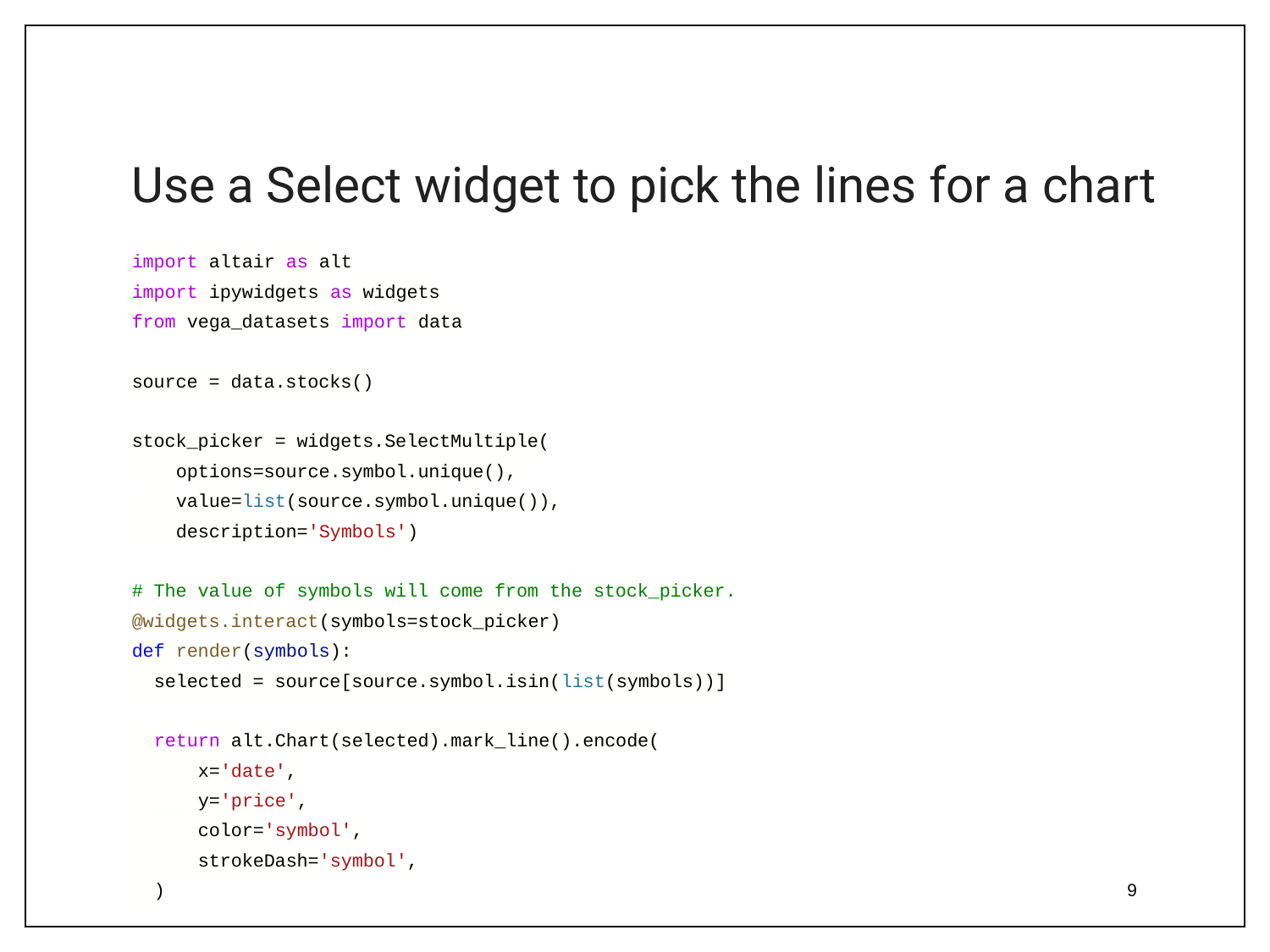

# Use a Select widget to pick the lines for a chart
import altair as alt
import ipywidgets as widgets
from vega_datasets import data

source = data.stocks()

stock_picker = widgets.SelectMultiple(
    options=source.symbol.unique(),
    value=list(source.symbol.unique()),
    description='Symbols')

# The value of symbols will come from the stock_picker.
@widgets.interact(symbols=stock_picker)
def render(symbols):
  selected = source[source.symbol.isin(list(symbols))]

  return alt.Chart(selected).mark_line().encode(
      x='date',
      y='price',
      color='symbol',
      strokeDash='symbol',
  )

|  |
| --- |
|  |
|  |
|  |
|  |
|  |
|  |

9